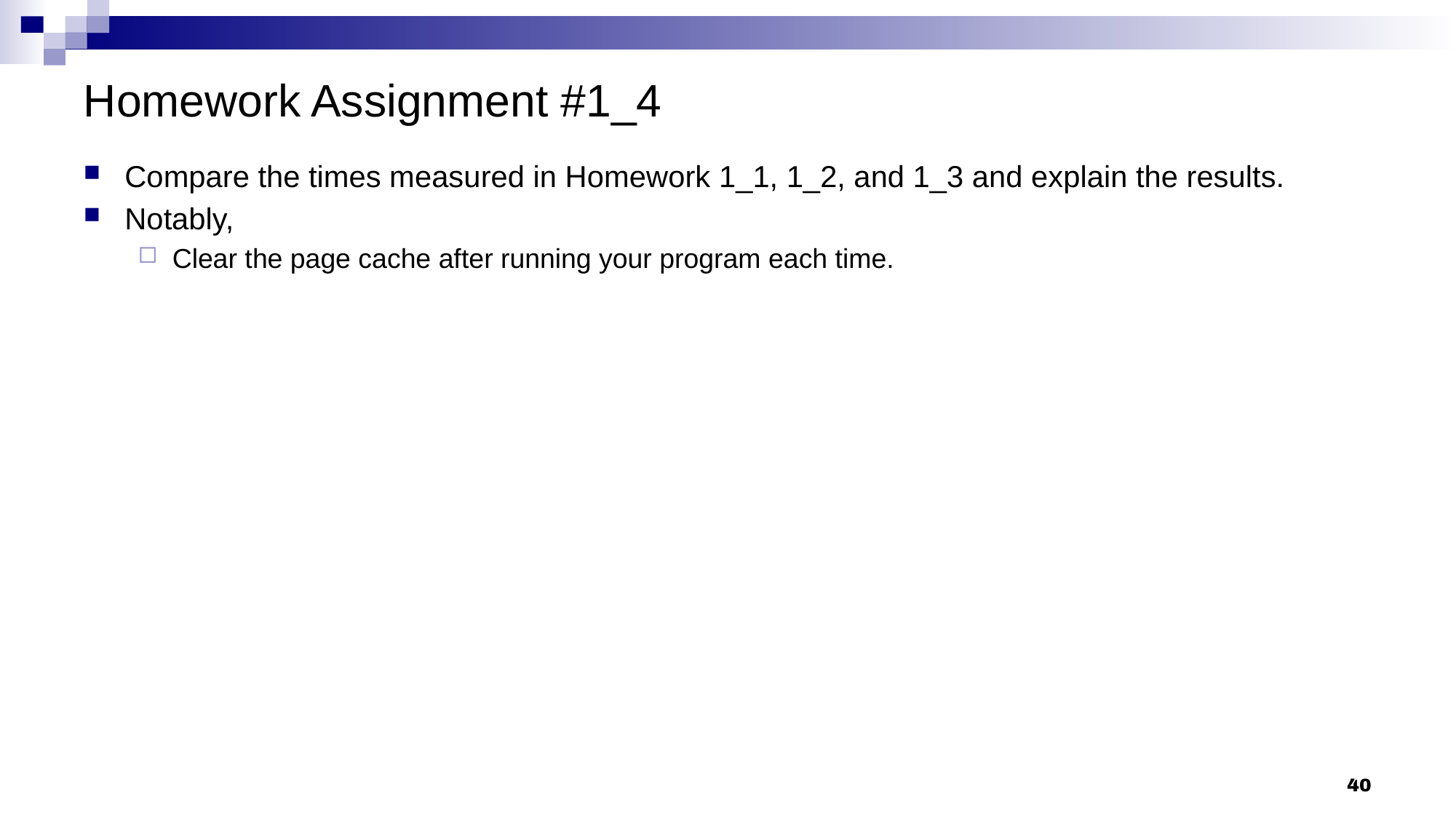

# Homework Assignment #1_4
Compare the times measured in Homework 1_1, 1_2, and 1_3 and explain the results.
Notably,
Clear the page cache after running your program each time.
40